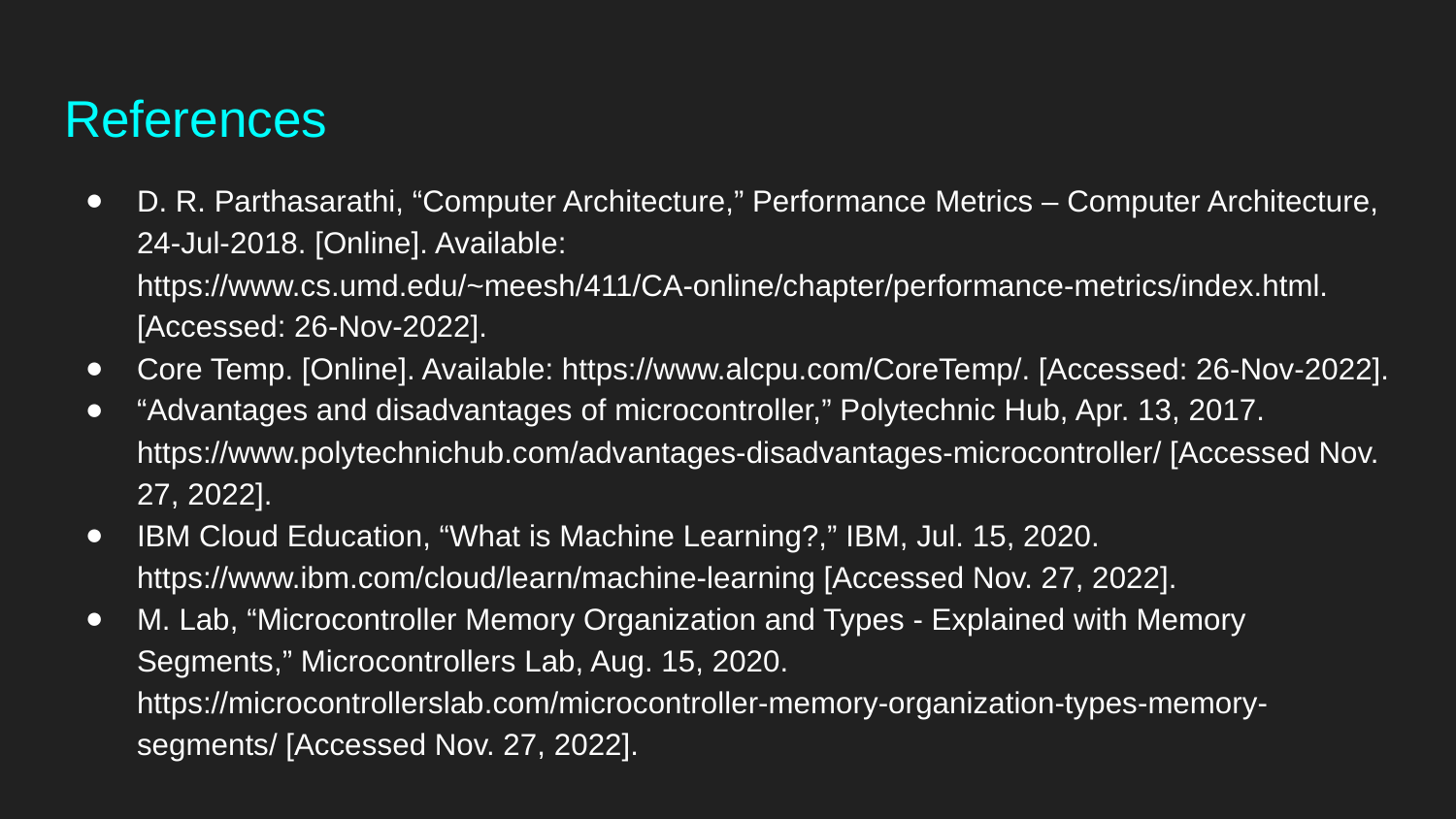

# References
D. R. Parthasarathi, “Computer Architecture,” Performance Metrics – Computer Architecture, 24-Jul-2018. [Online]. Available: https://www.cs.umd.edu/~meesh/411/CA-online/chapter/performance-metrics/index.html. [Accessed: 26-Nov-2022].
Core Temp. [Online]. Available: https://www.alcpu.com/CoreTemp/. [Accessed: 26-Nov-2022].
“Advantages and disadvantages of microcontroller,” Polytechnic Hub, Apr. 13, 2017. https://www.polytechnichub.com/advantages-disadvantages-microcontroller/ [Accessed Nov. 27, 2022].
IBM Cloud Education, “What is Machine Learning?,” IBM, Jul. 15, 2020. https://www.ibm.com/cloud/learn/machine-learning [Accessed Nov. 27, 2022].
M. Lab, “Microcontroller Memory Organization and Types - Explained with Memory Segments,” Microcontrollers Lab, Aug. 15, 2020. https://microcontrollerslab.com/microcontroller-memory-organization-types-memory-segments/ [Accessed Nov. 27, 2022].